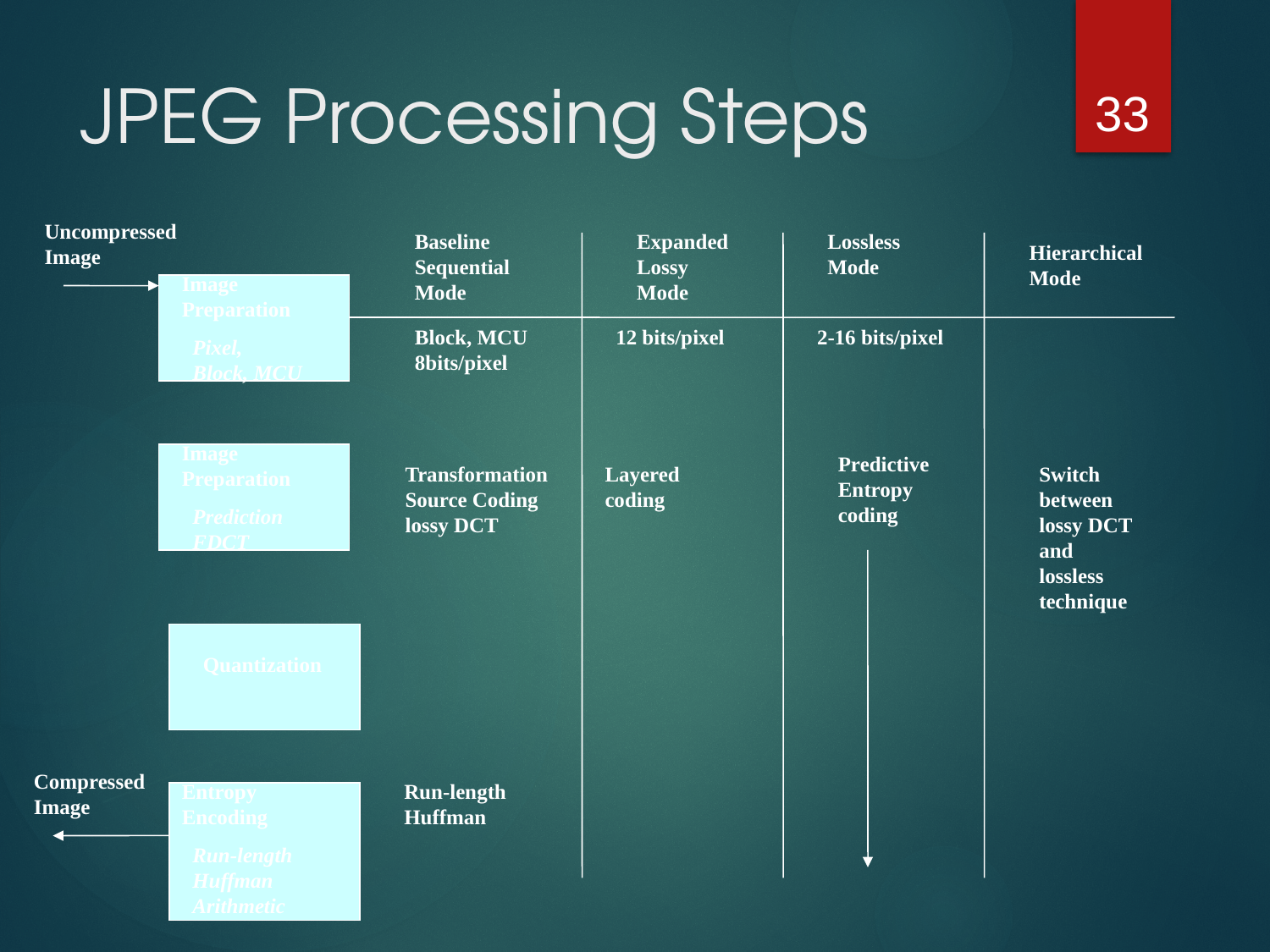

33
# JPEG Processing Steps
Uncompressed
Image
Baseline
Sequential
Mode
Expanded
Lossy
Mode
Lossless
Mode

Hierarchical
Mode
Image
Preparation

Block, MCU
8bits/pixel
12 bits/pixel
2-16 bits/pixel
Pixel,
Block, MCU
Image
Preparation

Predictive
Entropy
coding
Transformation
Source Coding
lossy DCT
Layered
coding
Switch
between
lossy DCT and
lossless
technique
Prediction
FDCT

Quantization
Compressed
Image
Entropy
Encoding
Run-length
Huffman

Run-length
Huffman
Arithmetic